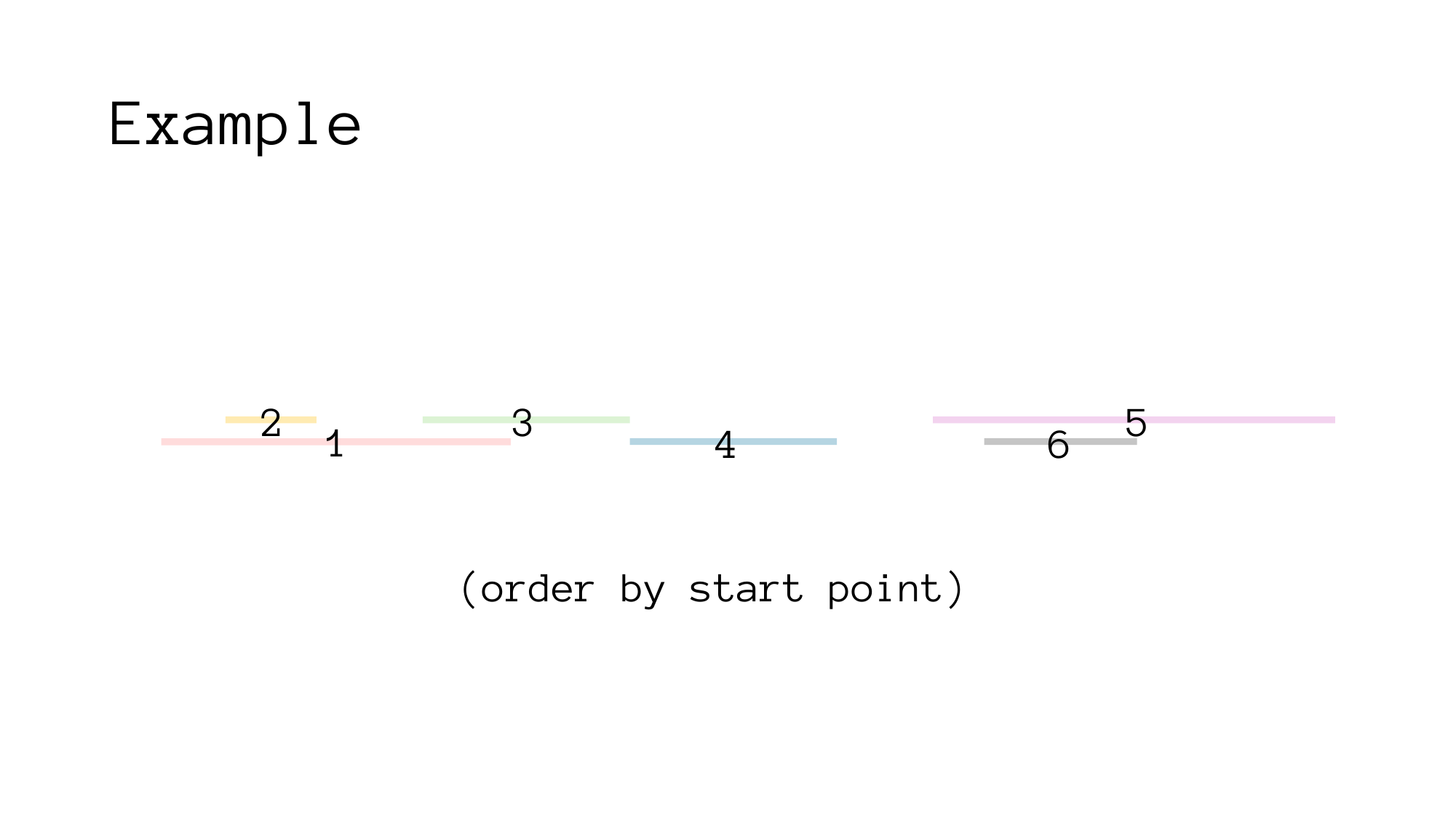

# Example
2
3
5
1
4
6
(order by start point)